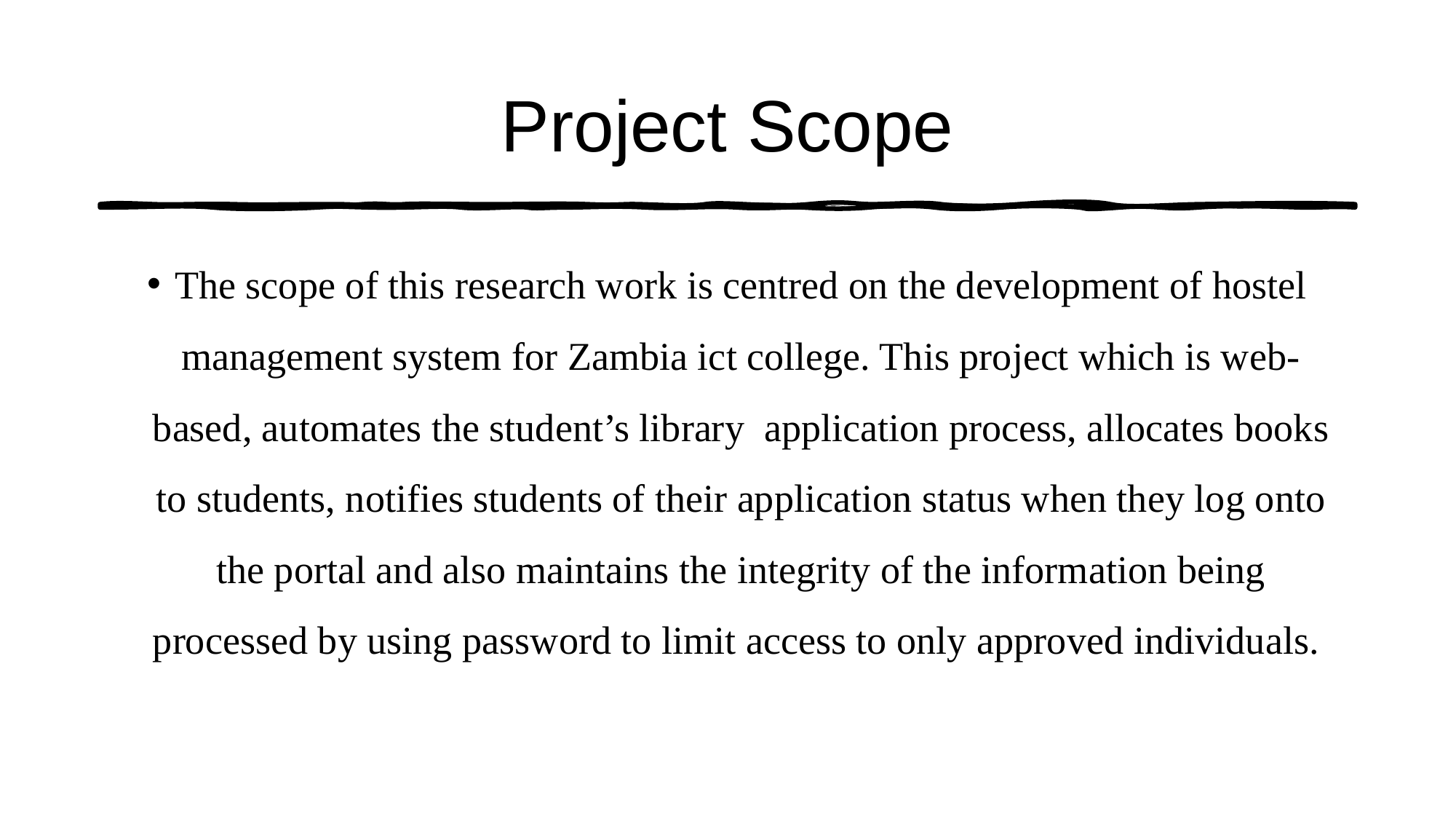

# Project Scope
The scope of this research work is centred on the development of hostel management system for Zambia ict college. This project which is web-based, automates the student’s library  application process, allocates books to students, notifies students of their application status when they log onto the portal and also maintains the integrity of the information being processed by using password to limit access to only approved individuals.